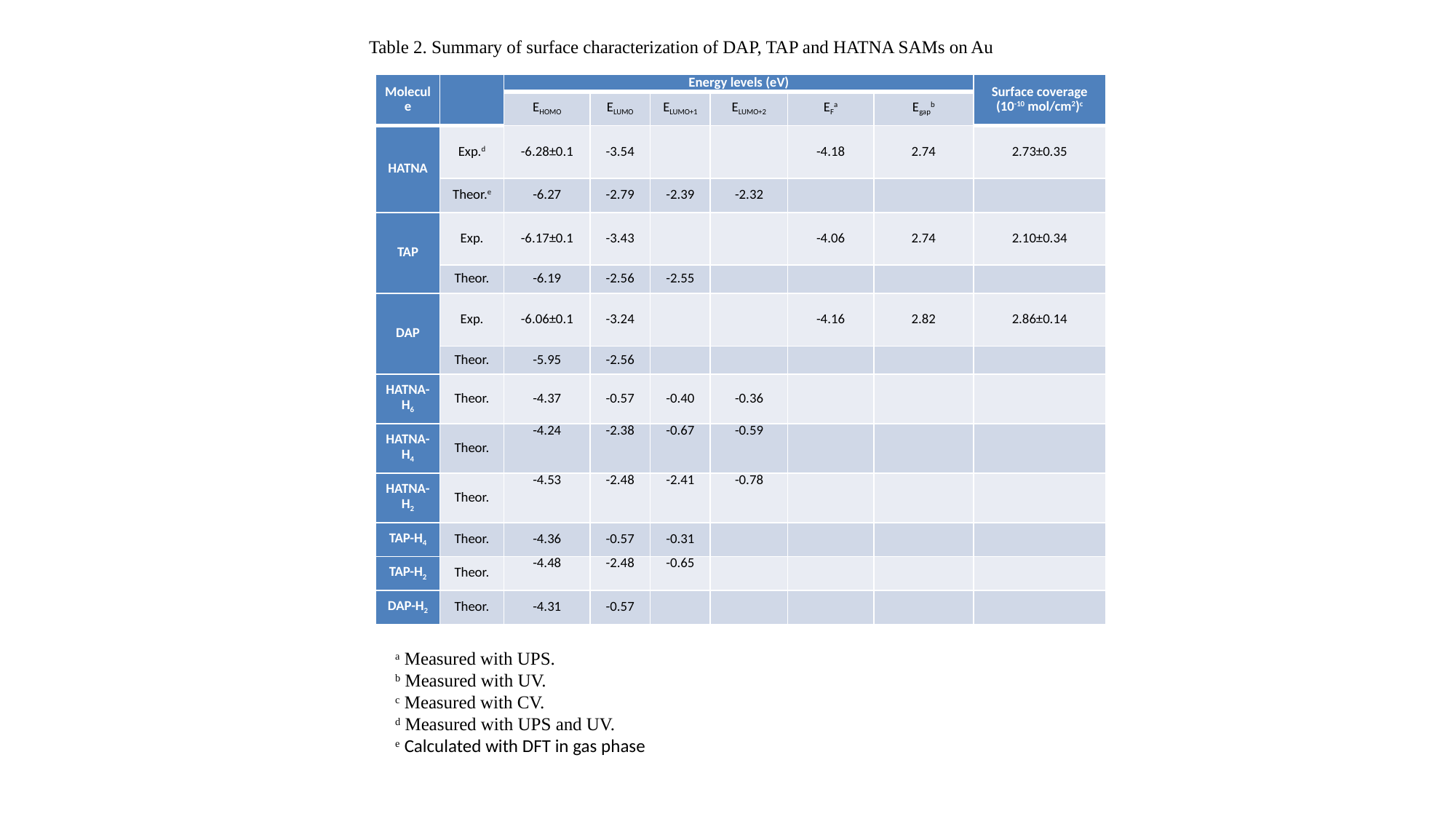

Table 2. Summary of surface characterization of DAP, TAP and HATNA SAMs on Au
| Molecule |  | Energy levels (eV) |  |  |  |  |  | Surface coverage (10-10 mol/cm2)c |
| --- | --- | --- | --- | --- | --- | --- | --- | --- |
|  |  | EHOMO | ELUMO | ELUMO+1 | ELUMO+2 | EFa | Egapb |  |
| HATNA | Exp.d | -6.28±0.1 | -3.54 |  |  | -4.18 | 2.74 | 2.73±0.35 |
|  | Theor.e | -6.27 | -2.79 | -2.39 | -2.32 |  |  |  |
| TAP | Exp. | -6.17±0.1 | -3.43 |  |  | -4.06 | 2.74 | 2.10±0.34 |
|  | Theor. | -6.19 | -2.56 | -2.55 |  |  |  |  |
| DAP | Exp. | -6.06±0.1 | -3.24 |  |  | -4.16 | 2.82 | 2.86±0.14 |
|  | Theor. | -5.95 | -2.56 |  |  |  |  |  |
| HATNA-H6 | Theor. | -4.37 | -0.57 | -0.40 | -0.36 |  |  |  |
| HATNA-H4 | Theor. | -4.24 | -2.38 | -0.67 | -0.59 |  |  |  |
| HATNA-H2 | Theor. | -4.53 | -2.48 | -2.41 | -0.78 |  |  |  |
| TAP-H4 | Theor. | -4.36 | -0.57 | -0.31 |  |  |  |  |
| TAP-H2 | Theor. | -4.48 | -2.48 | -0.65 |  |  |  |  |
| DAP-H2 | Theor. | -4.31 | -0.57 |  |  |  |  |  |
a Measured with UPS.
b Measured with UV.
c Measured with CV.
d Measured with UPS and UV.
e Calculated with DFT in gas phase